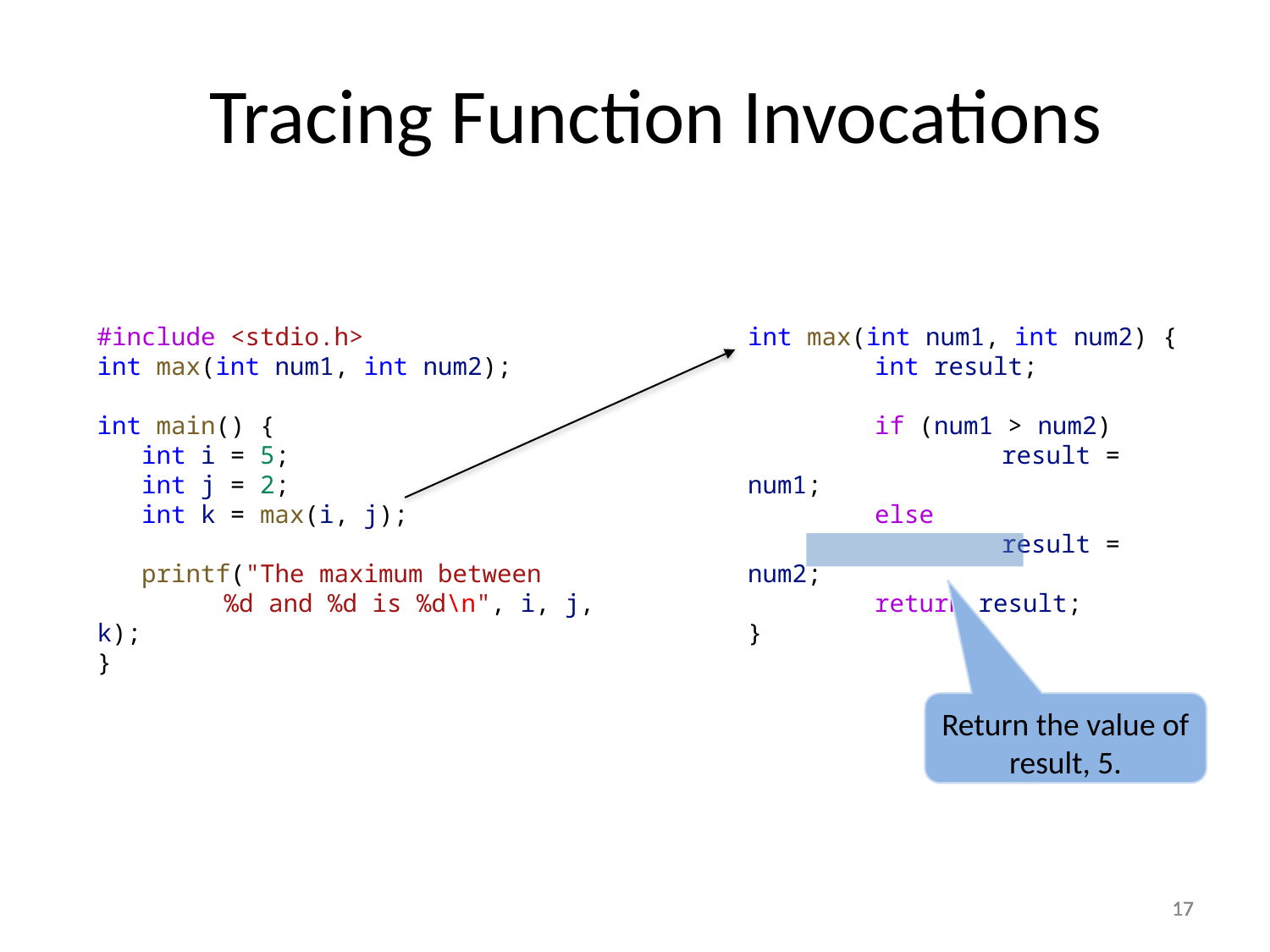

Tracing Function Invocations
#include <stdio.h>
int max(int num1, int num2);
int main() {
   int i = 5;
   int j = 2;
   int k = max(i, j);
   printf("The maximum between 	%d and %d is %d\n", i, j, k);
}
int max(int num1, int num2) {
	int result;
	if (num1 > num2)
		result = num1;
	else
		result = num2;
	return result;
}

Return the value of result, 5.
17
17
17
17
17
17
17